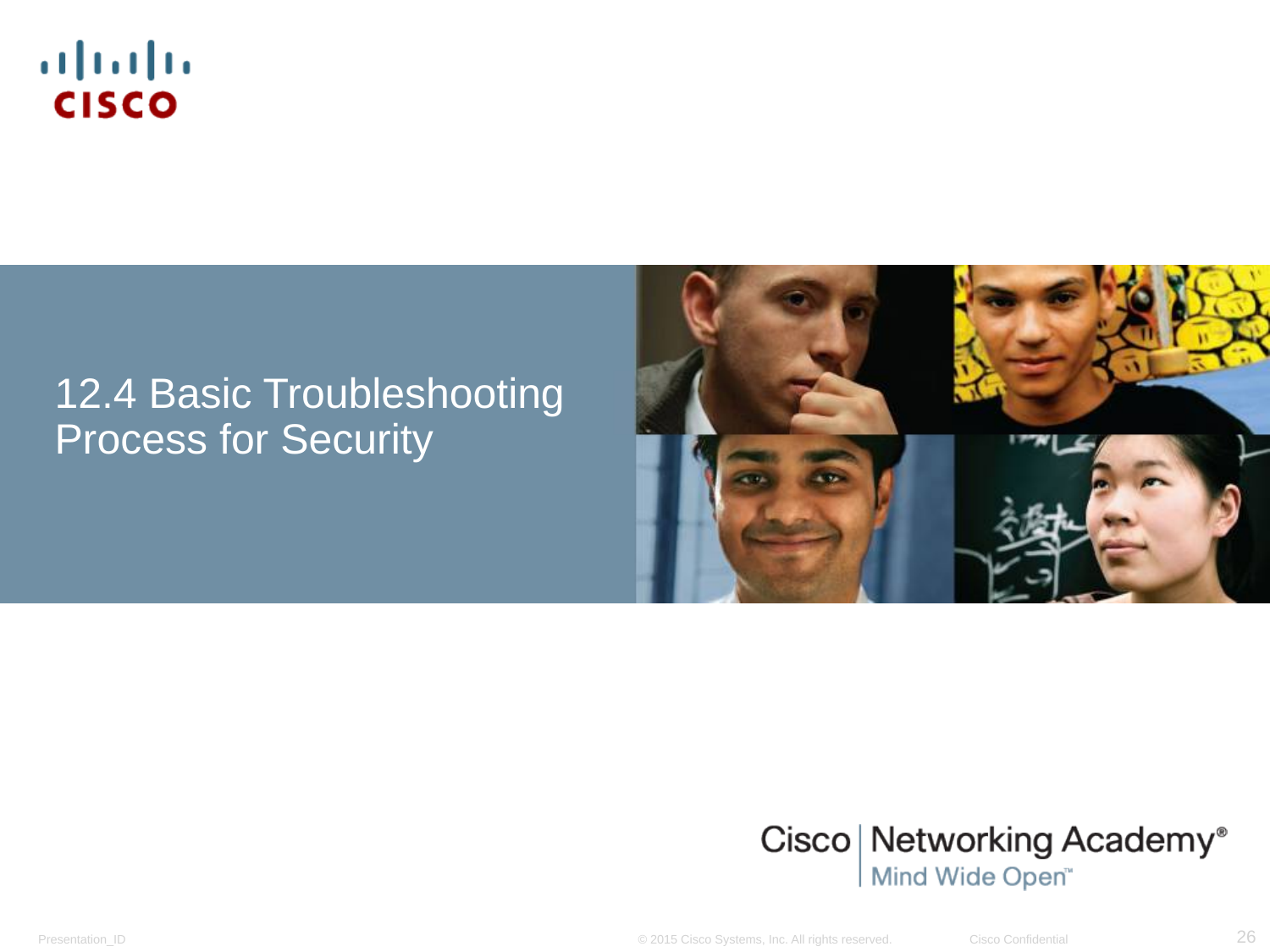

# 12.4 Basic Troubleshooting Process for Security